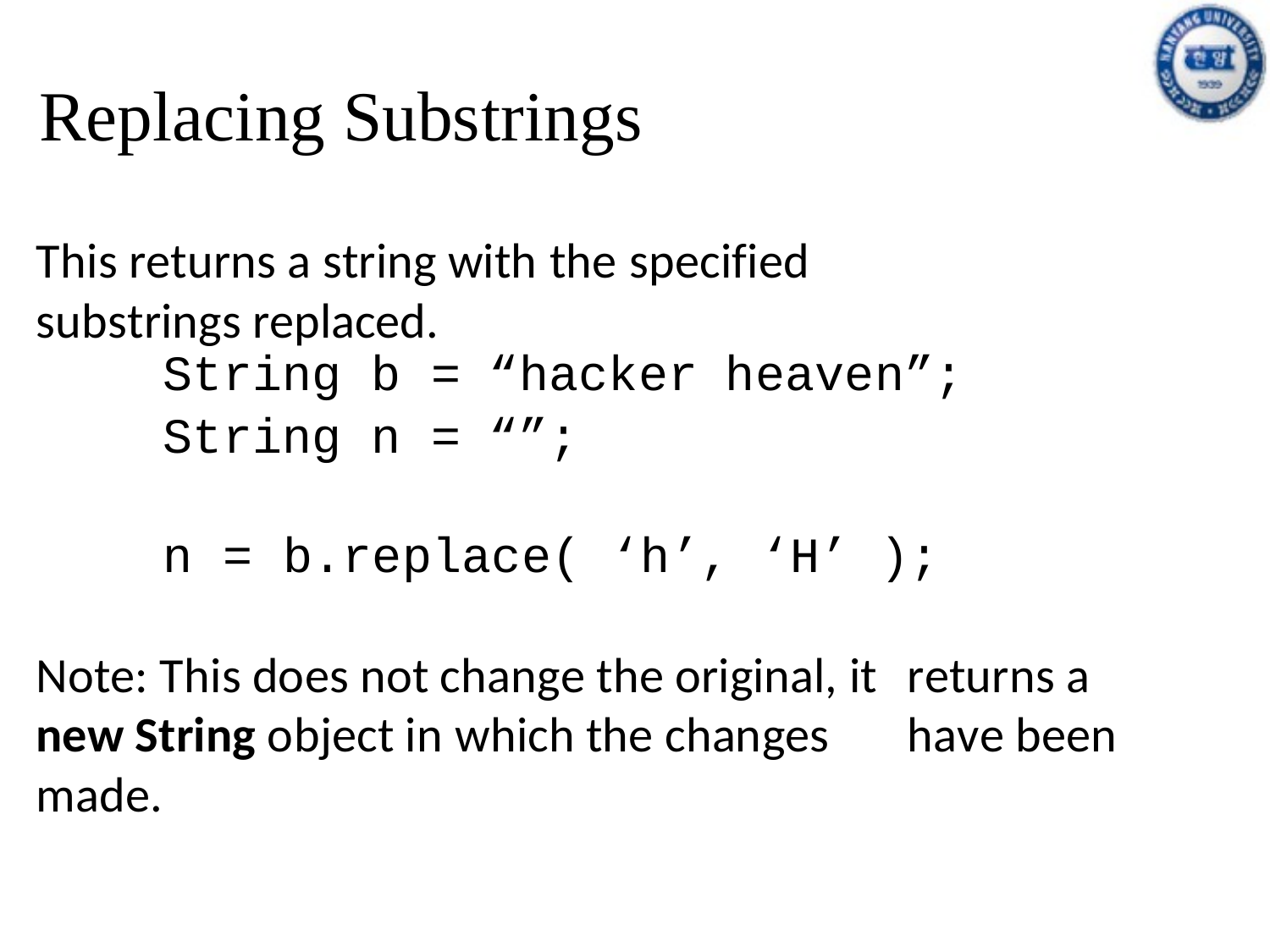

# Replacing Substrings
This returns a string with the specified substrings replaced.
| String | b | = | “hacker | heaven”; |
| --- | --- | --- | --- | --- |
| String | n | = | “”; |  |
n = b.replace( ‘h’, ‘H’ );

Note: This does not change the original, it	returns a new String object in which the changes	have been made.